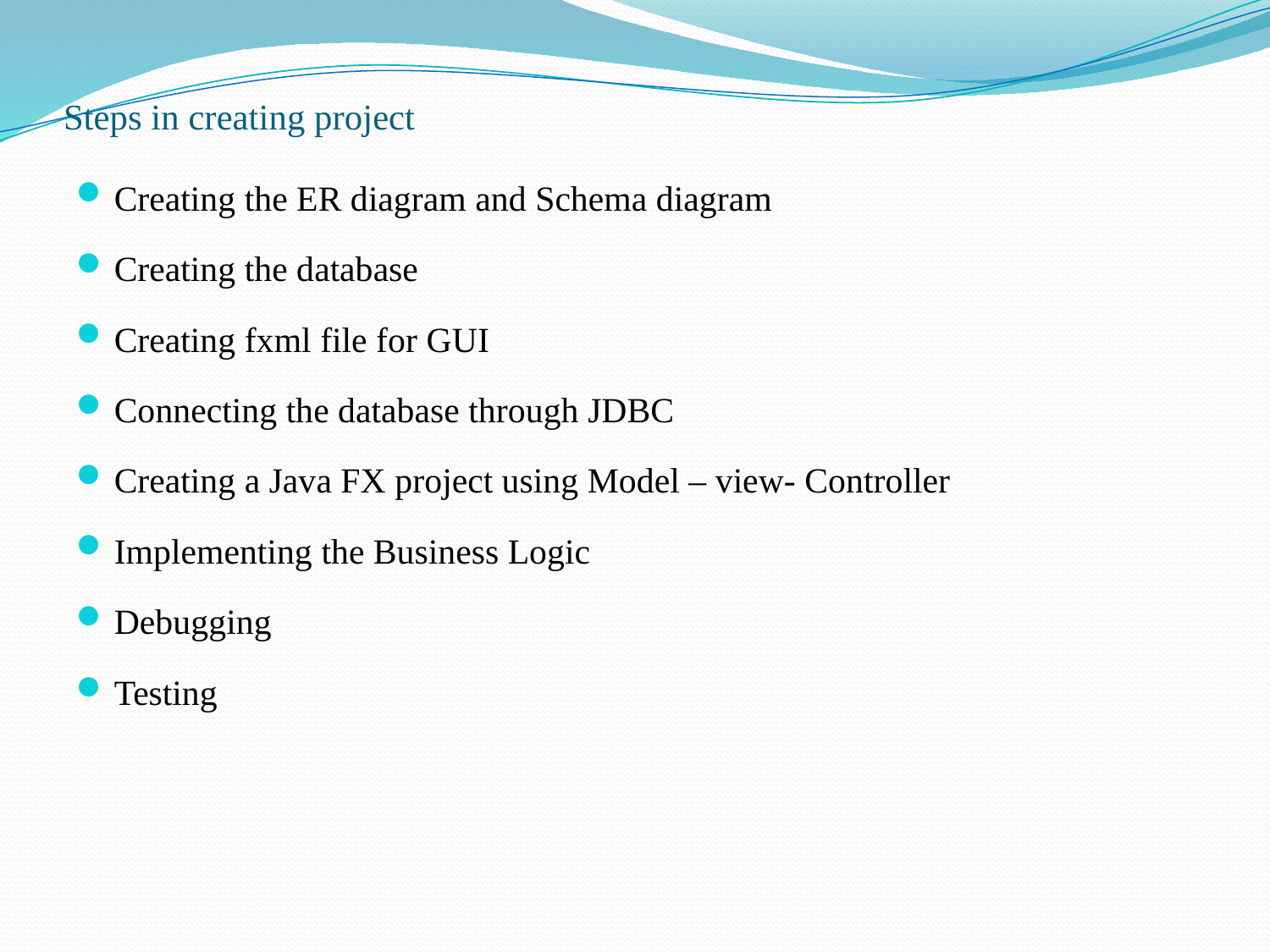

# Steps in creating project
Creating the ER diagram and Schema diagram
Creating the database
Creating fxml file for GUI
Connecting the database through JDBC
Creating a Java FX project using Model – view- Controller
Implementing the Business Logic
Debugging
Testing